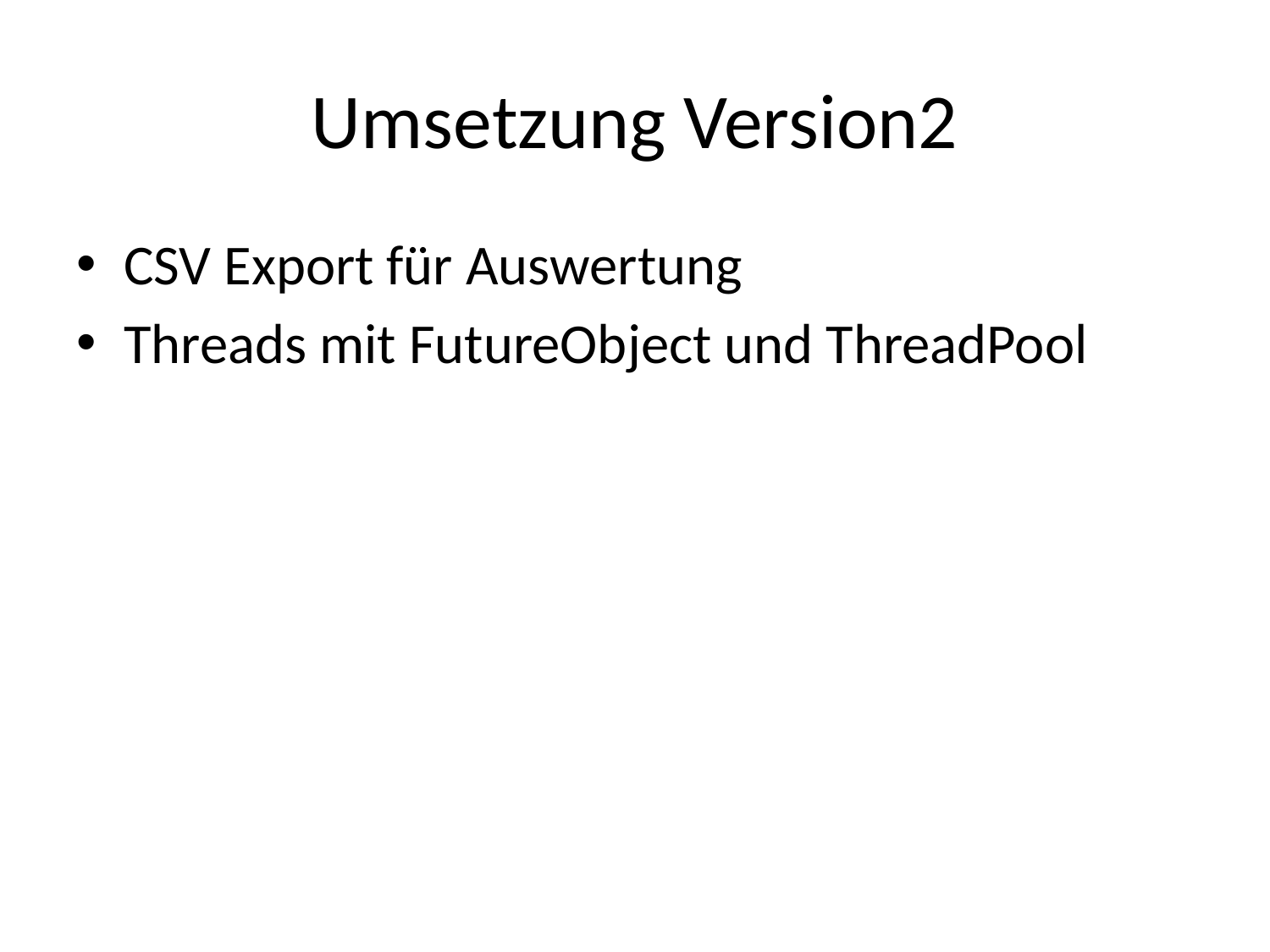

# Umsetzung Version2
CSV Export für Auswertung
Threads mit FutureObject und ThreadPool